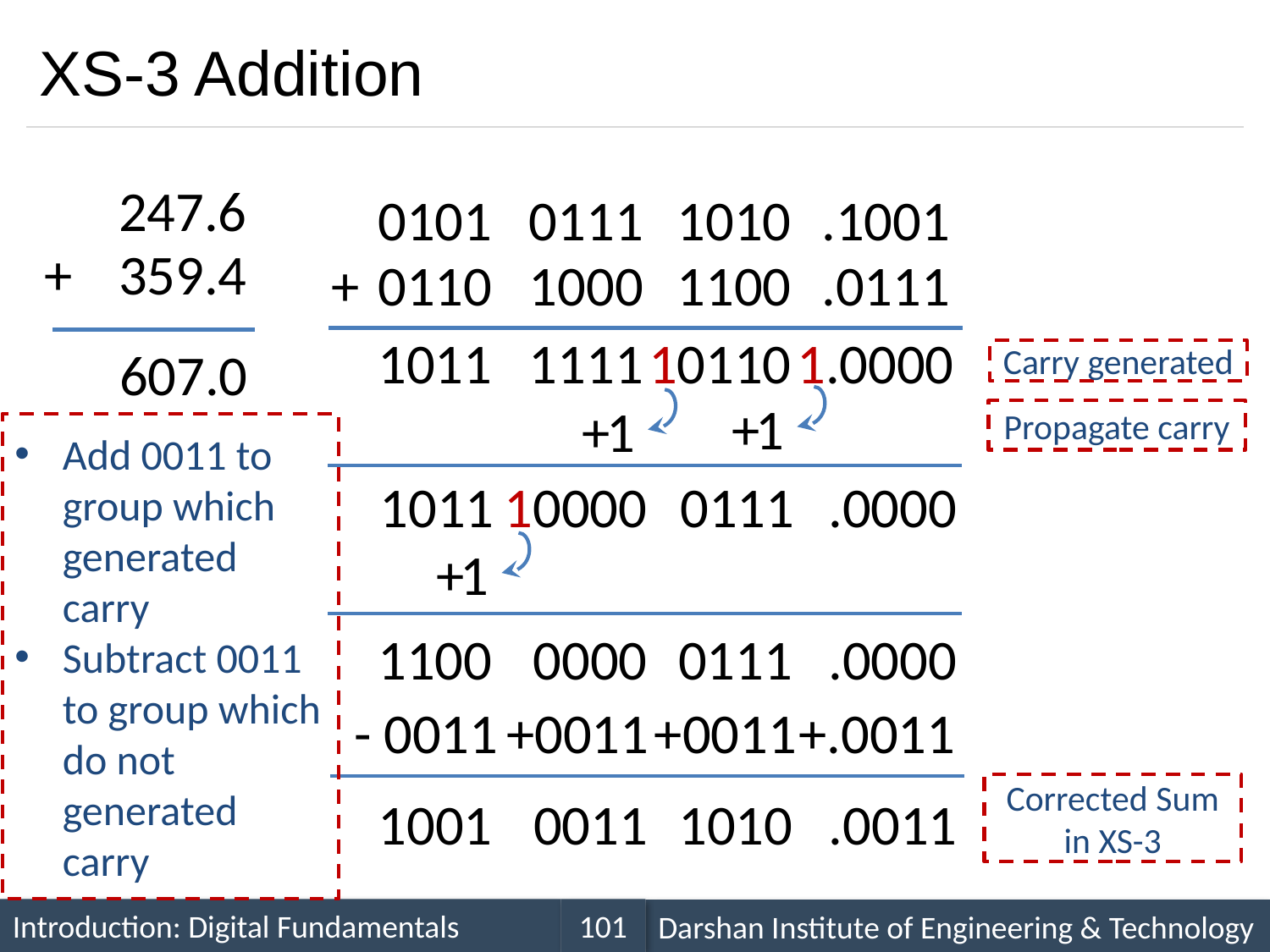

# XS-3 Addition
247.6
0111
1010
0101
.1001
+
359.4
+
1000
1100
0110
.0111
1111
10110
1011
1.0000
607.0
Carry generated
+
1
+
1
Propagate carry
Add 0011 to group which generated carry
Subtract 0011 to group which do not generated carry
10000
0111
1011
.0000
+
1
1100
0000
0111
.0000
+0011
+0011
- 0011
+.0011
Corrected Sum in XS-3
1001
0011
1010
.0011